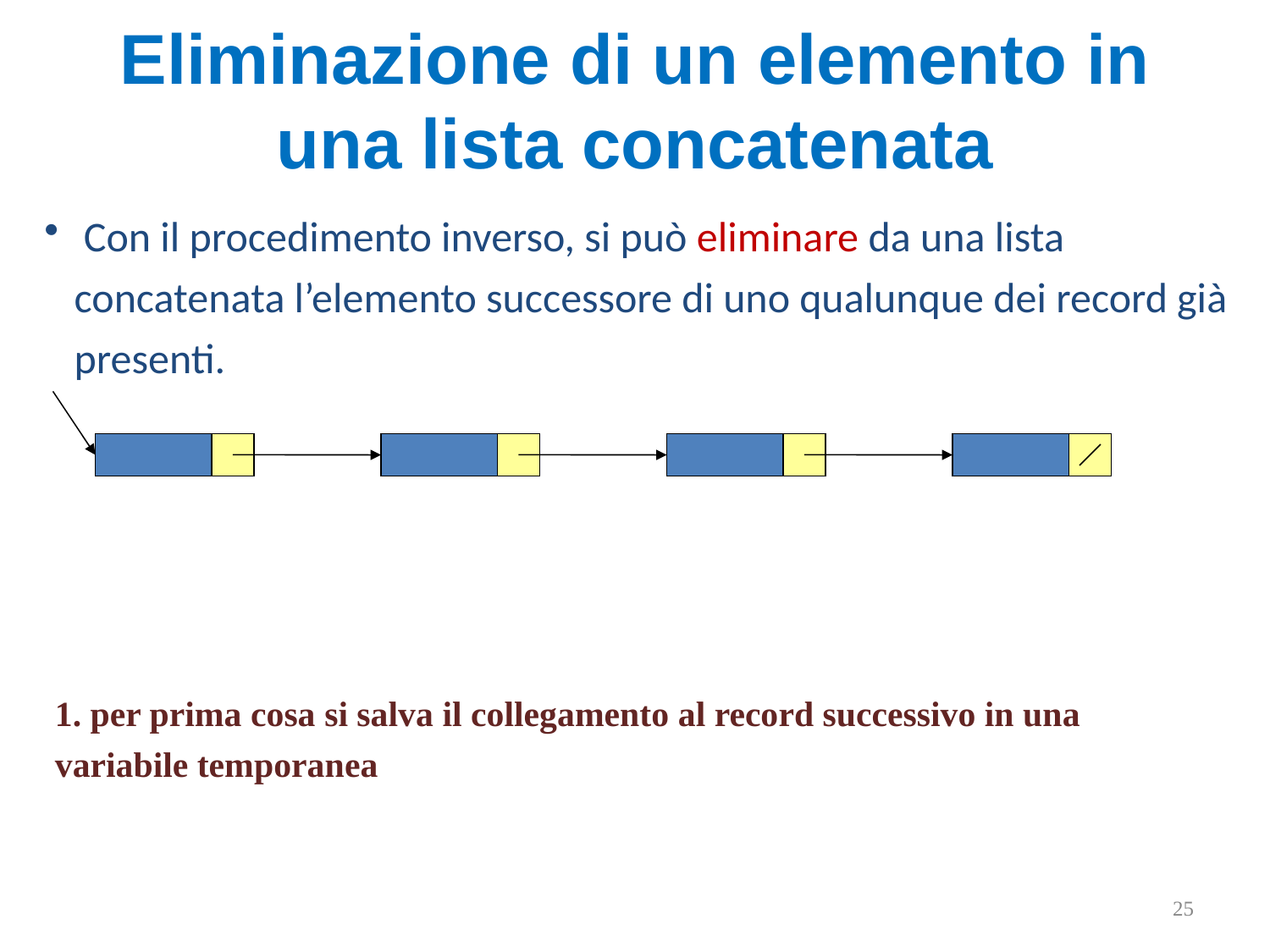

# Eliminazione di un elemento in una lista concatenata
 Con il procedimento inverso, si può eliminare da una lista concatenata l’elemento successore di uno qualunque dei record già presenti.

1. per prima cosa si salva il collegamento al record successivo in una variabile temporanea
25